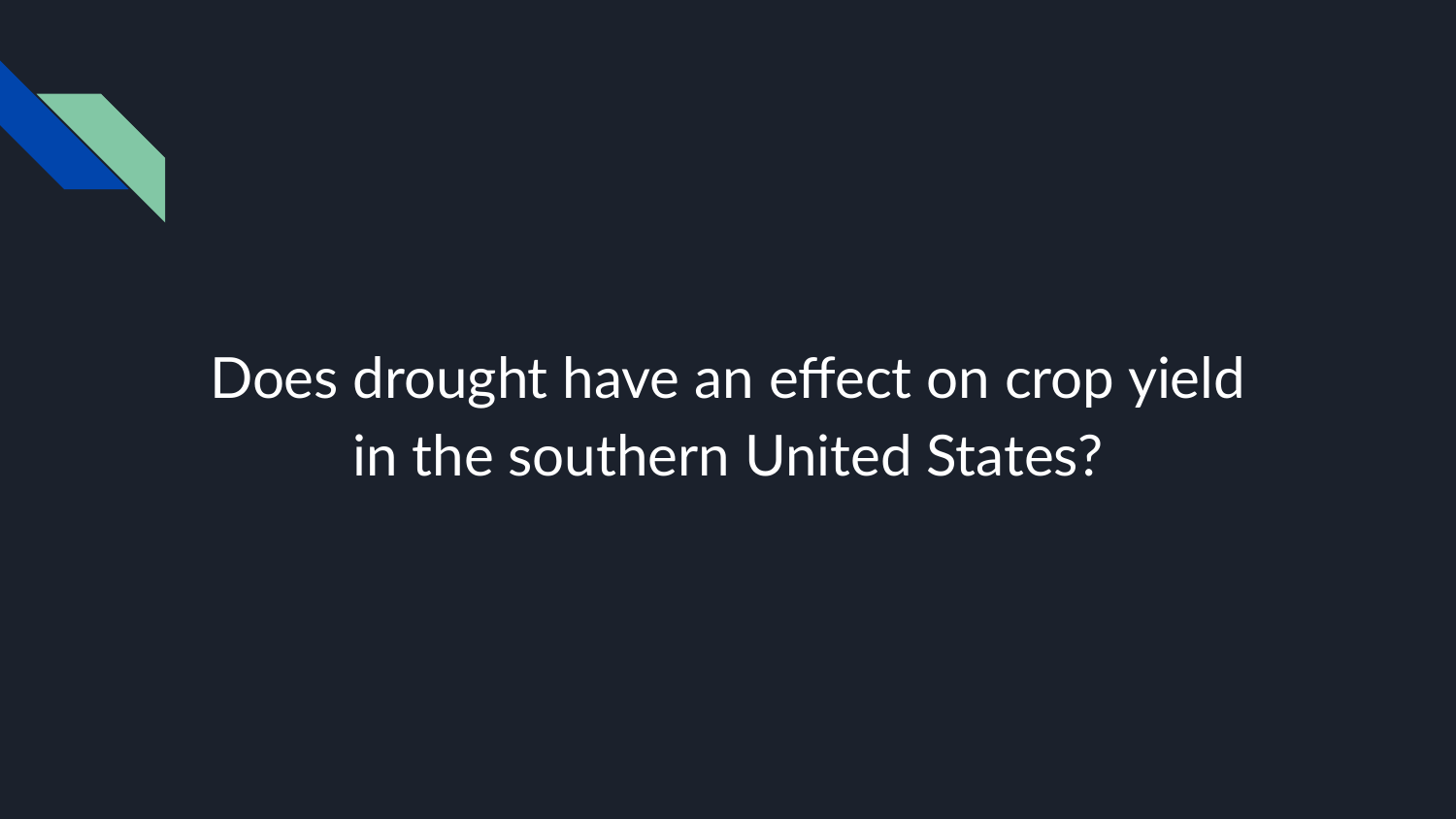

Does drought have an effect on crop yield in the southern United States?